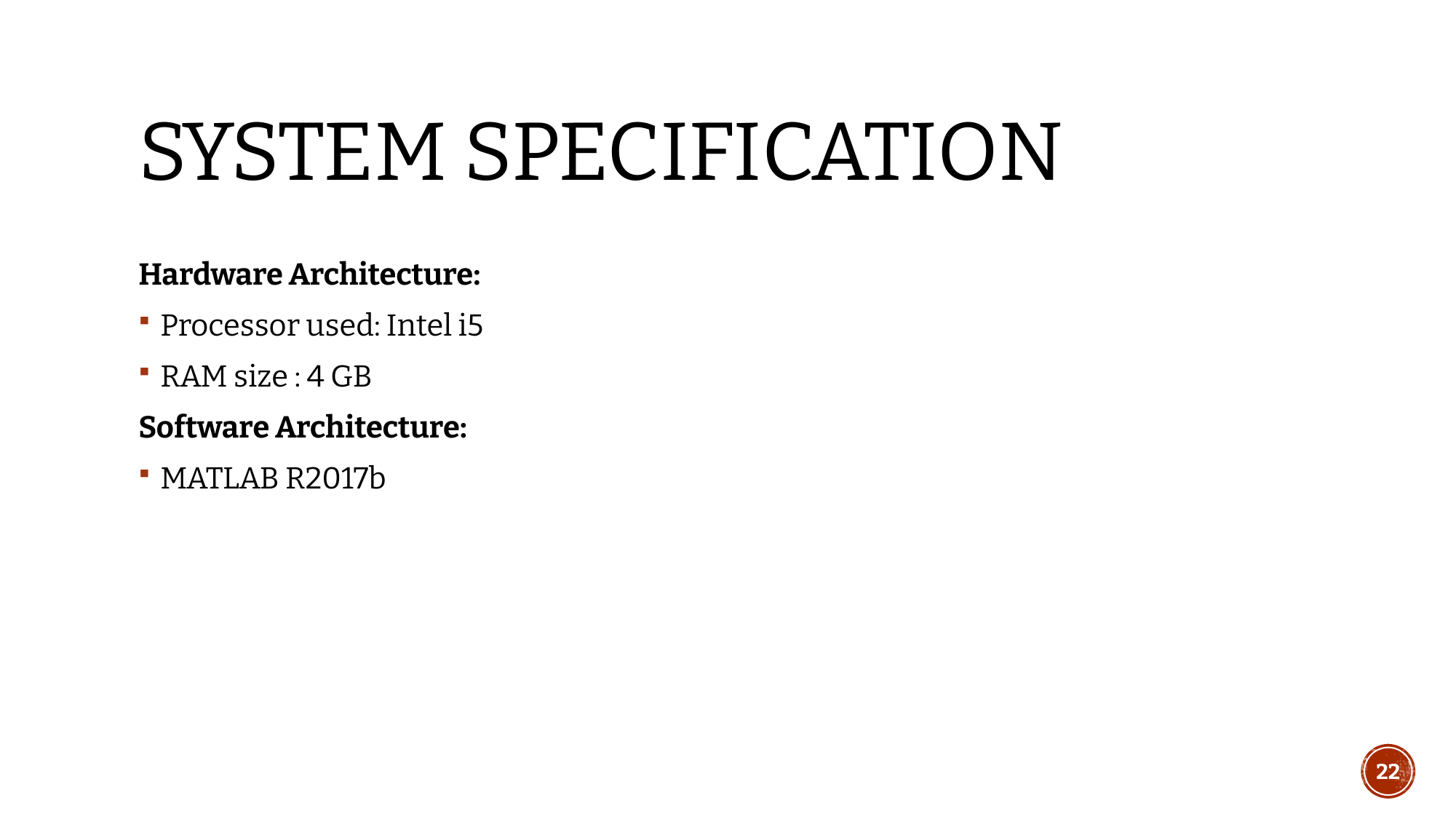

# System Specification
Hardware Architecture:
Processor used: Intel i5
RAM size : 4 GB
Software Architecture:
MATLAB R2017b

22